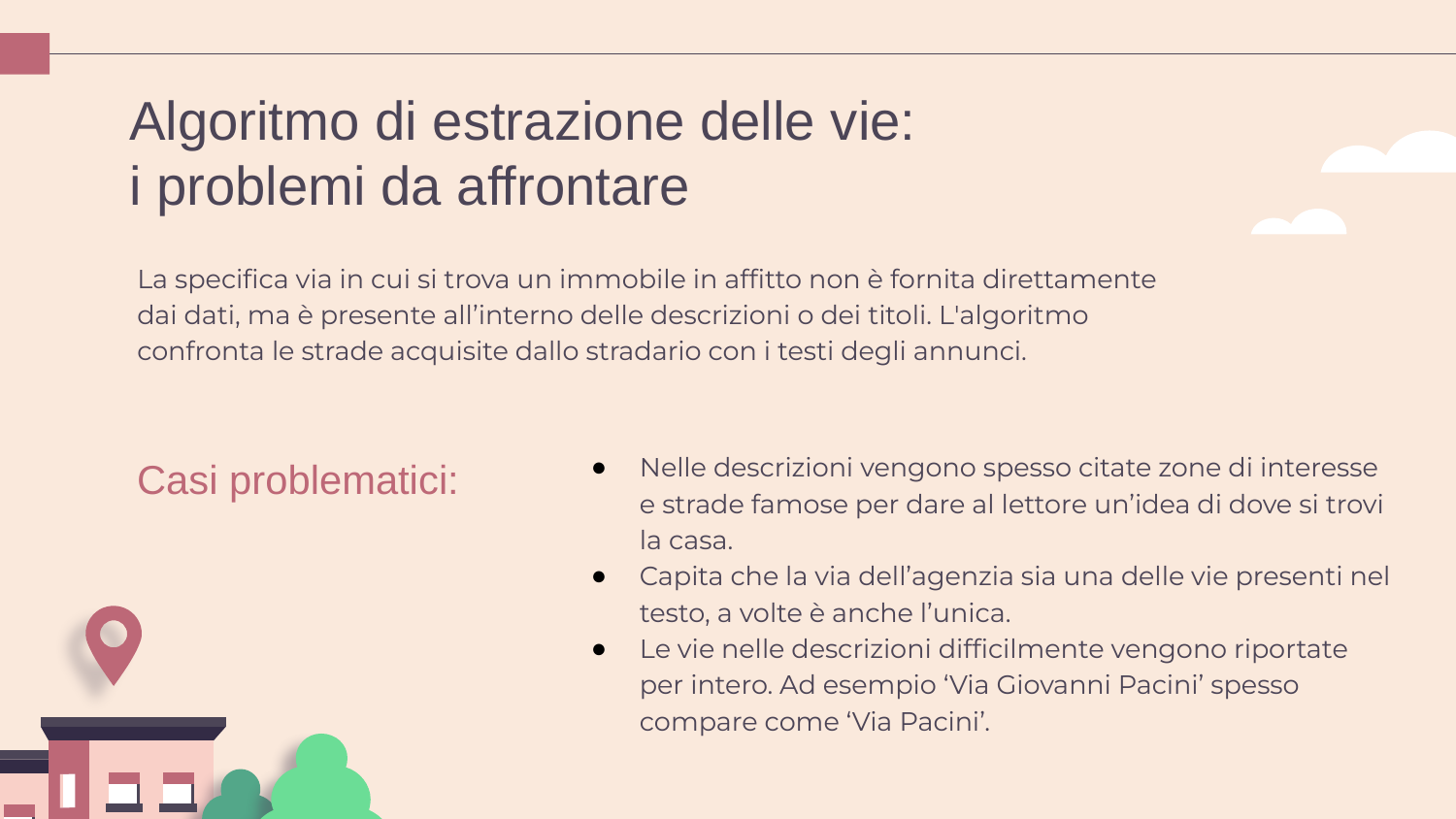

# Algoritmo di estrazione delle vie:
i problemi da affrontare
La specifica via in cui si trova un immobile in affitto non è fornita direttamente dai dati, ma è presente all’interno delle descrizioni o dei titoli. L'algoritmo confronta le strade acquisite dallo stradario con i testi degli annunci.

Nelle descrizioni vengono spesso citate zone di interesse e strade famose per dare al lettore un’idea di dove si trovi la casa.
Capita che la via dell’agenzia sia una delle vie presenti nel testo, a volte è anche l’unica.
Le vie nelle descrizioni difficilmente vengono riportate per intero. Ad esempio ‘Via Giovanni Pacini’ spesso compare come ‘Via Pacini’.
Casi problematici: